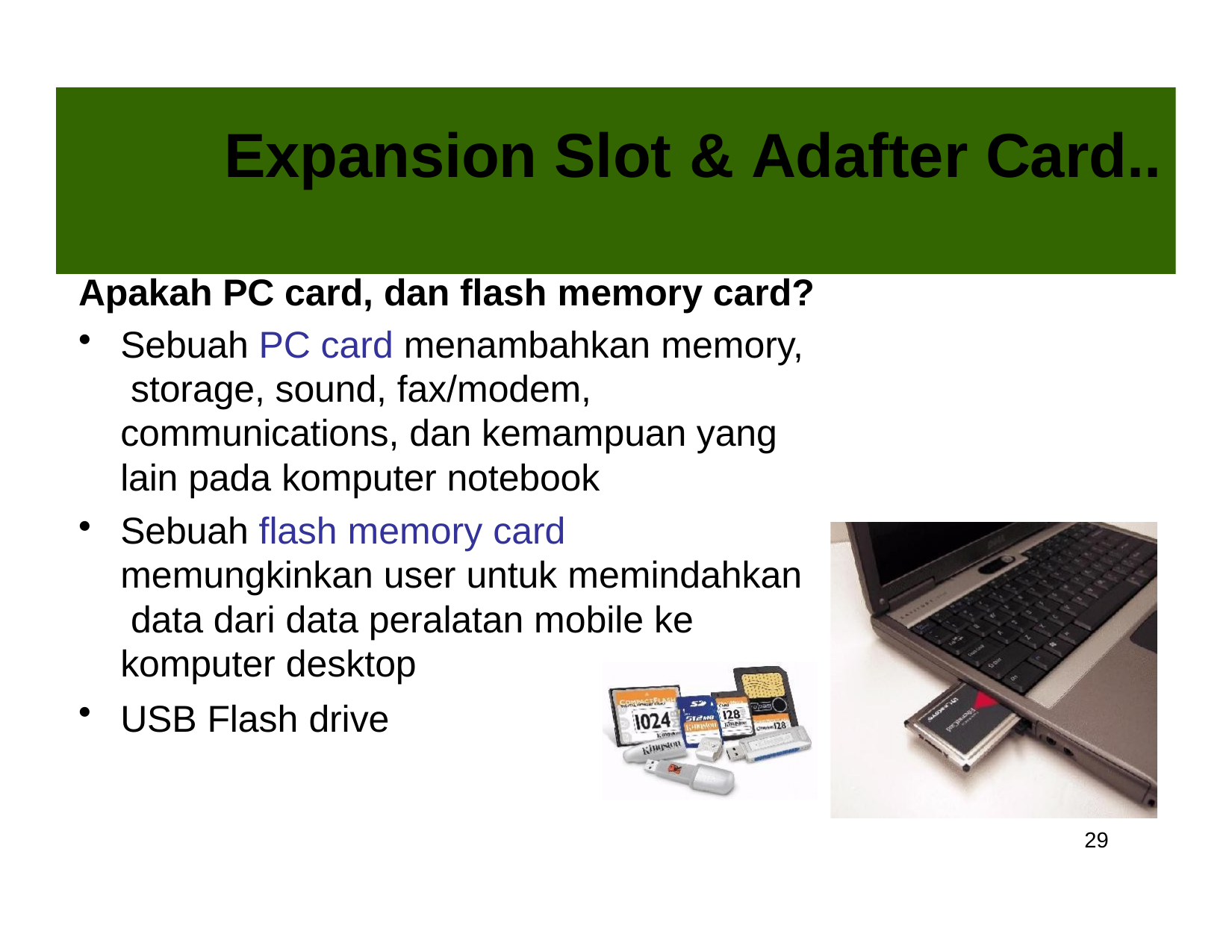

# Expansion Slot & Adafter Card..
Apakah PC card, dan flash memory card?
Sebuah PC card menambahkan memory,  storage, sound, fax/modem,  communications, dan kemampuan yang  lain pada komputer notebook
Sebuah flash memory card  memungkinkan user untuk memindahkan  data dari data peralatan mobile ke  komputer desktop
USB Flash drive

29